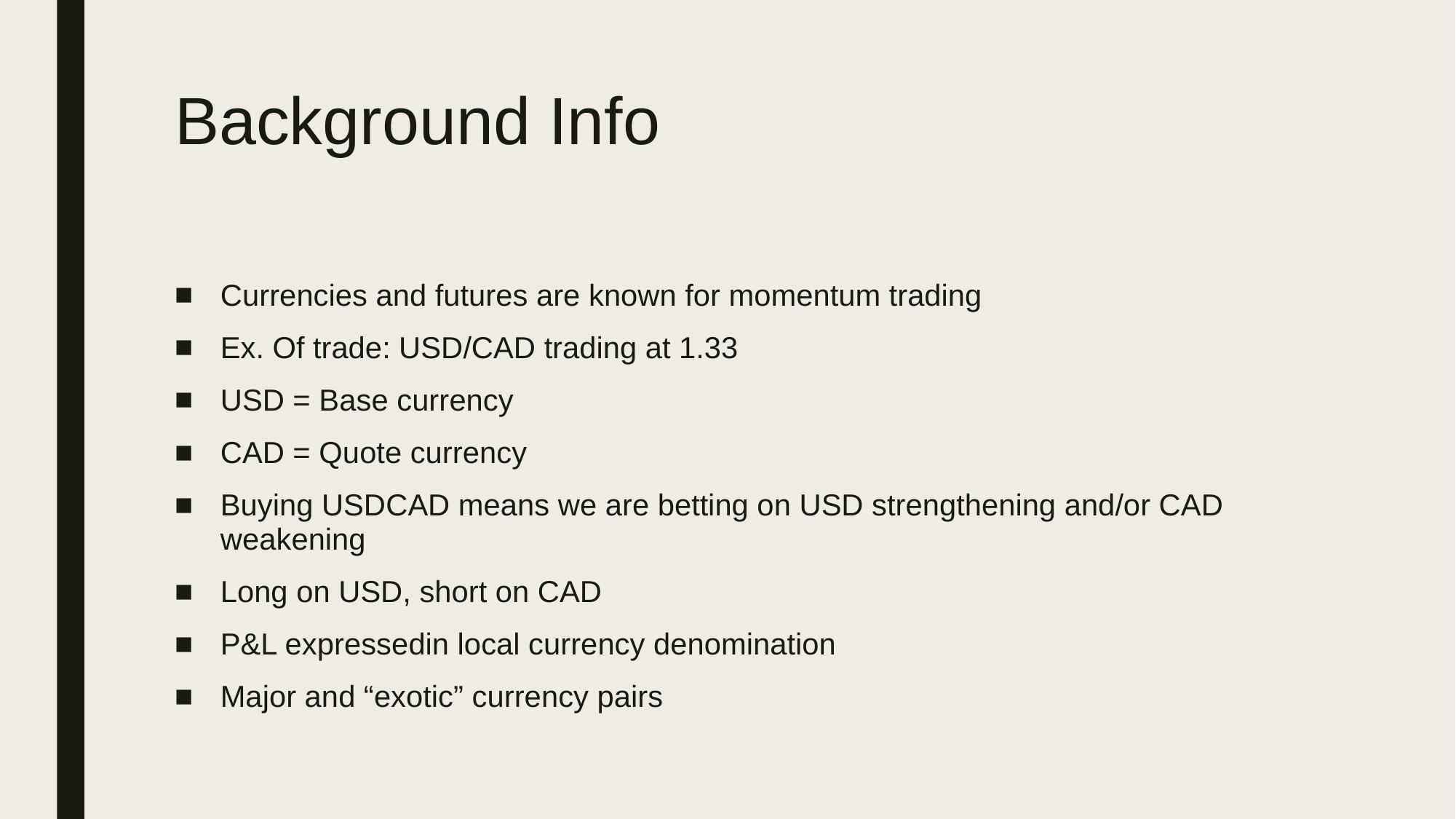

# Background Info
Currencies and futures are known for momentum trading
Ex. Of trade: USD/CAD trading at 1.33
USD = Base currency
CAD = Quote currency
Buying USDCAD means we are betting on USD strengthening and/or CAD weakening
Long on USD, short on CAD
P&L expressedin local currency denomination
Major and “exotic” currency pairs